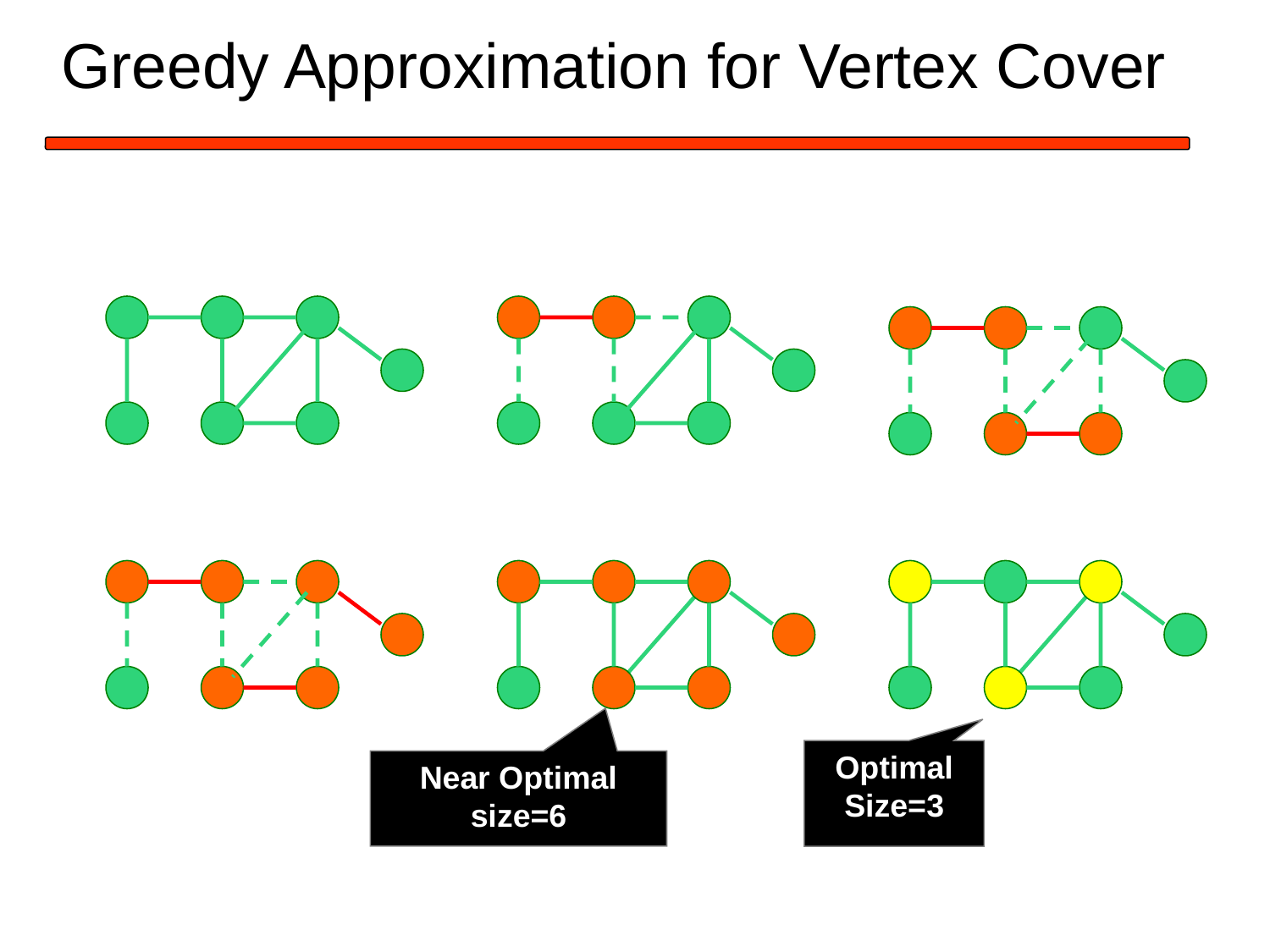

# Greedy Approximation for Vertex Cover

Near Optimal
size=6

Optimal
Size=3